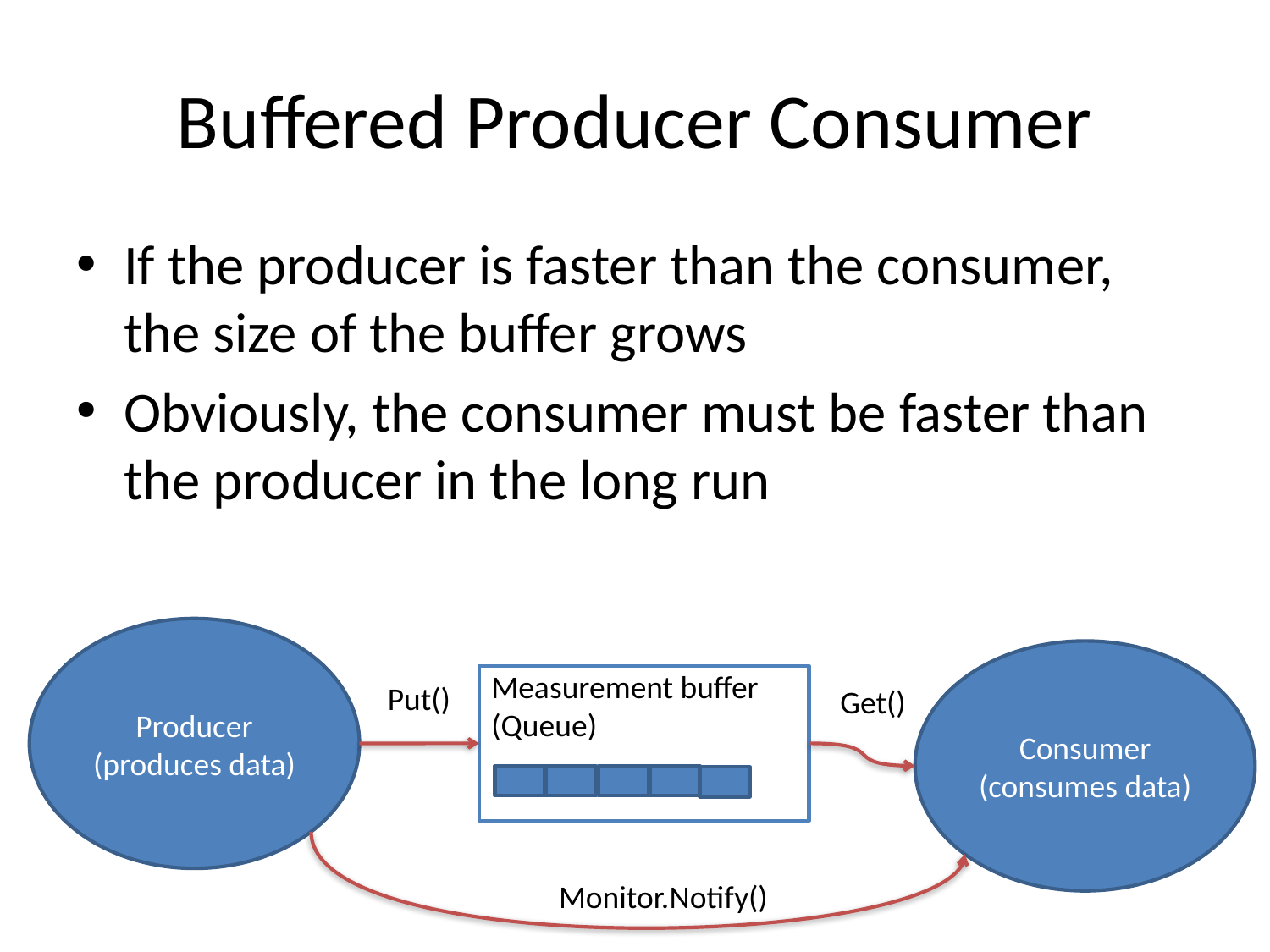

# Buffered Producer Consumer
If the producer is faster than the consumer, the size of the buffer grows
Obviously, the consumer must be faster than the producer in the long run
Producer
(produces data)
Consumer
(consumes data)
Measurement buffer (Queue)
Put()
Get()

Monitor.Notify()